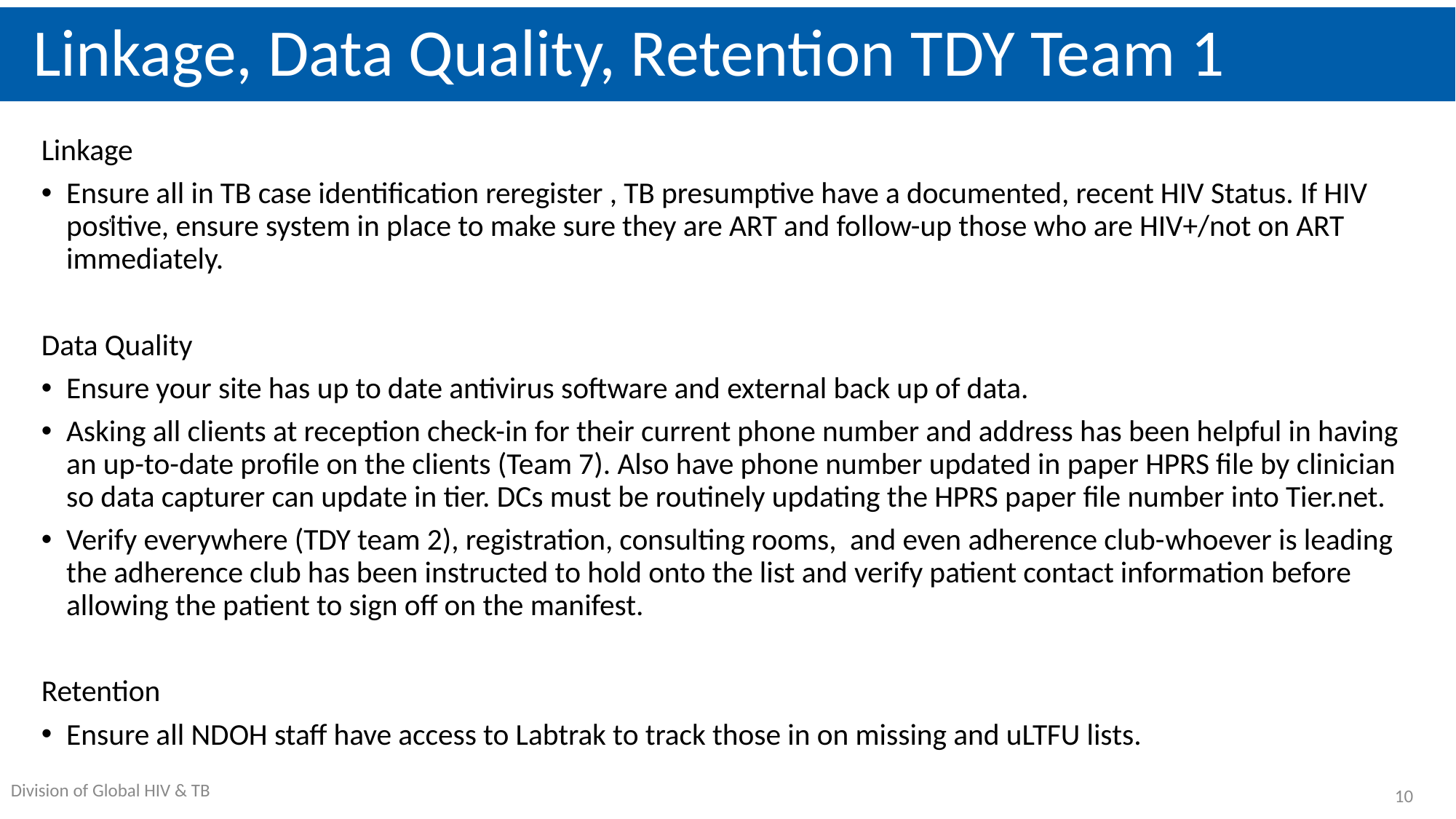

# Linkage, Data Quality, Retention TDY Team 1
"
Linkage
Ensure all in TB case identification reregister , TB presumptive have a documented, recent HIV Status. If HIV positive, ensure system in place to make sure they are ART and follow-up those who are HIV+/not on ART immediately.

Data Quality
Ensure your site has up to date antivirus software and external back up of data.
Asking all clients at reception check-in for their current phone number and address has been helpful in having an up-to-date profile on the clients (Team 7). Also have phone number updated in paper HPRS file by clinician so data capturer can update in tier. DCs must be routinely updating the HPRS paper file number into Tier.net.
Verify everywhere (TDY team 2), registration, consulting rooms,  and even adherence club-whoever is leading the adherence club has been instructed to hold onto the list and verify patient contact information before allowing the patient to sign off on the manifest.

Retention
Ensure all NDOH staff have access to Labtrak to track those in on missing and uLTFU lists.

10